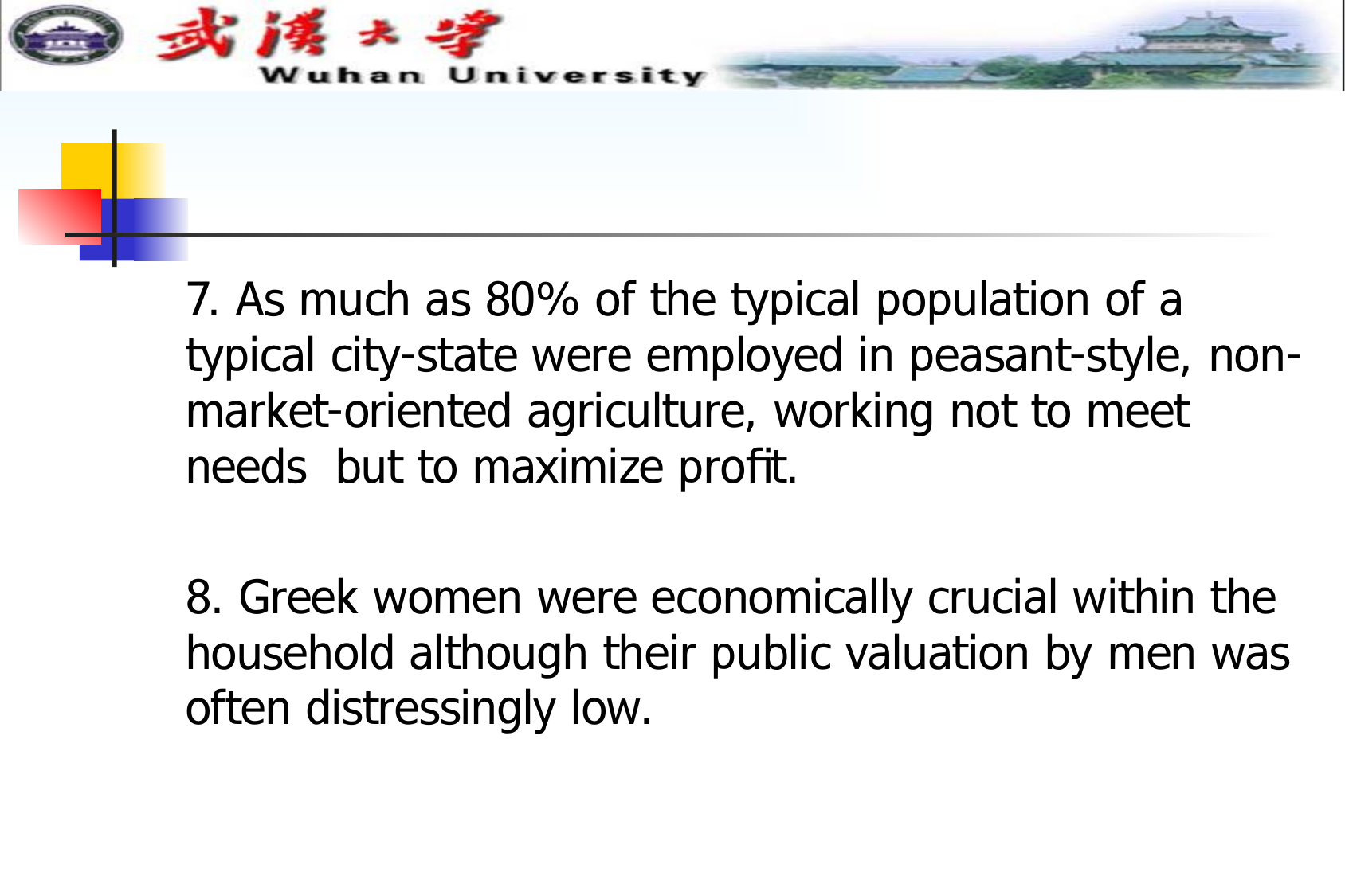

#
7. As much as 80% of the typical population of a typical city-state were employed in peasant-style, non-market-oriented agriculture, working not to meet needs  but to maximize profit.

8. Greek women were economically crucial within the household although their public valuation by men was often distressingly low.

34